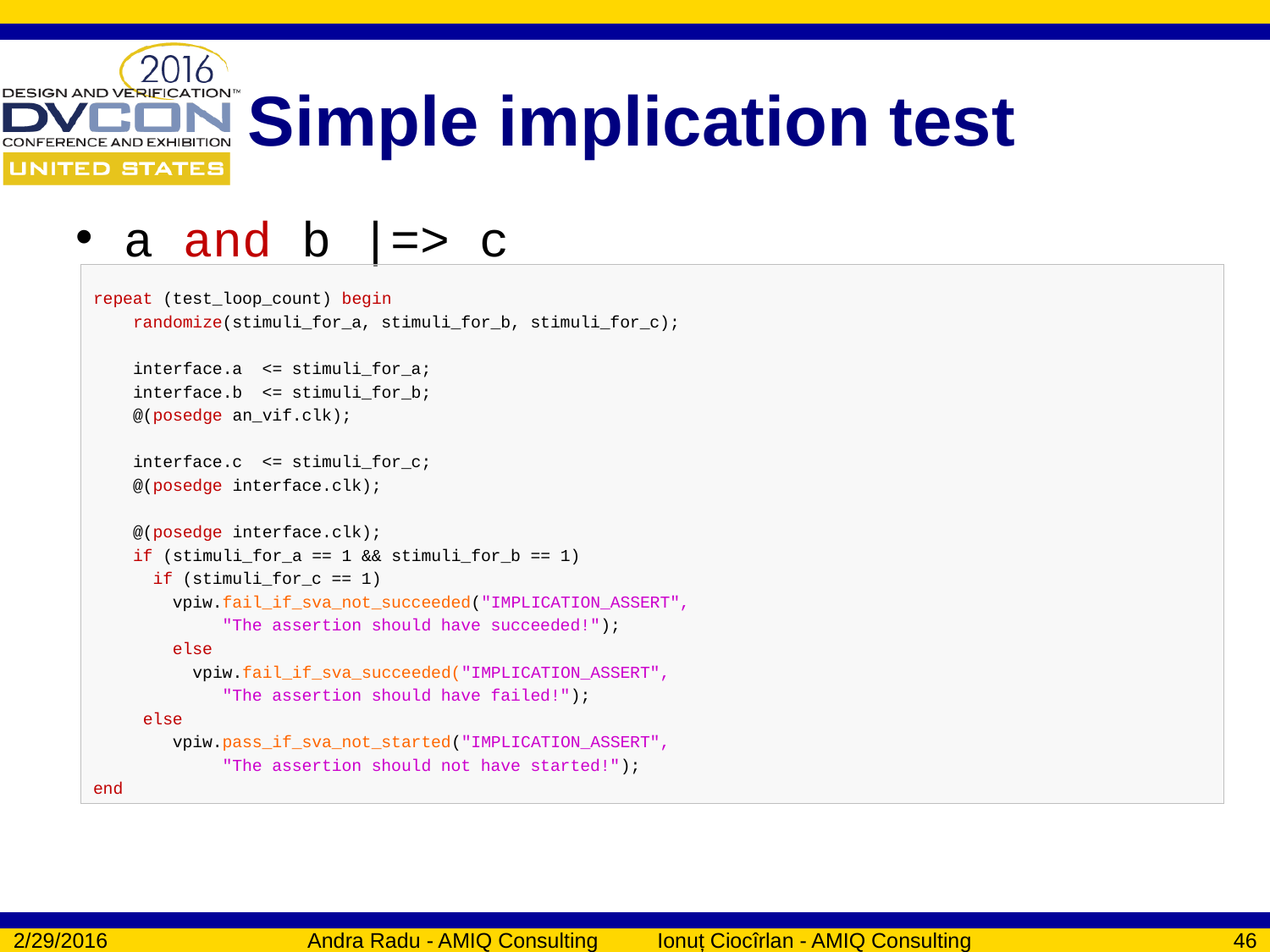

# Simple implication test
a and b |=> c

repeat (test_loop_count) begin
    randomize(stimuli_for_a, stimuli_for_b, stimuli_for_c);

    interface.a  <= stimuli_for_a;
    interface.b  <= stimuli_for_b;
    @(posedge an_vif.clk);

    interface.c  <= stimuli_for_c;
    @(posedge interface.clk);

    @(posedge interface.clk);
    if (stimuli_for_a == 1 && stimuli_for_b == 1)
      if (stimuli_for_c == 1)
        vpiw.fail_if_sva_not_succeeded("IMPLICATION_ASSERT",
             "The assertion should have succeeded!");
        else
          vpiw.fail_if_sva_succeeded("IMPLICATION_ASSERT",
             "The assertion should have failed!");
     else
        vpiw.pass_if_sva_not_started("IMPLICATION_ASSERT",
             "The assertion should not have started!");
end
2/29/2016
Andra Radu - AMIQ Consulting          Ionuț Ciocîrlan - AMIQ Consulting
46